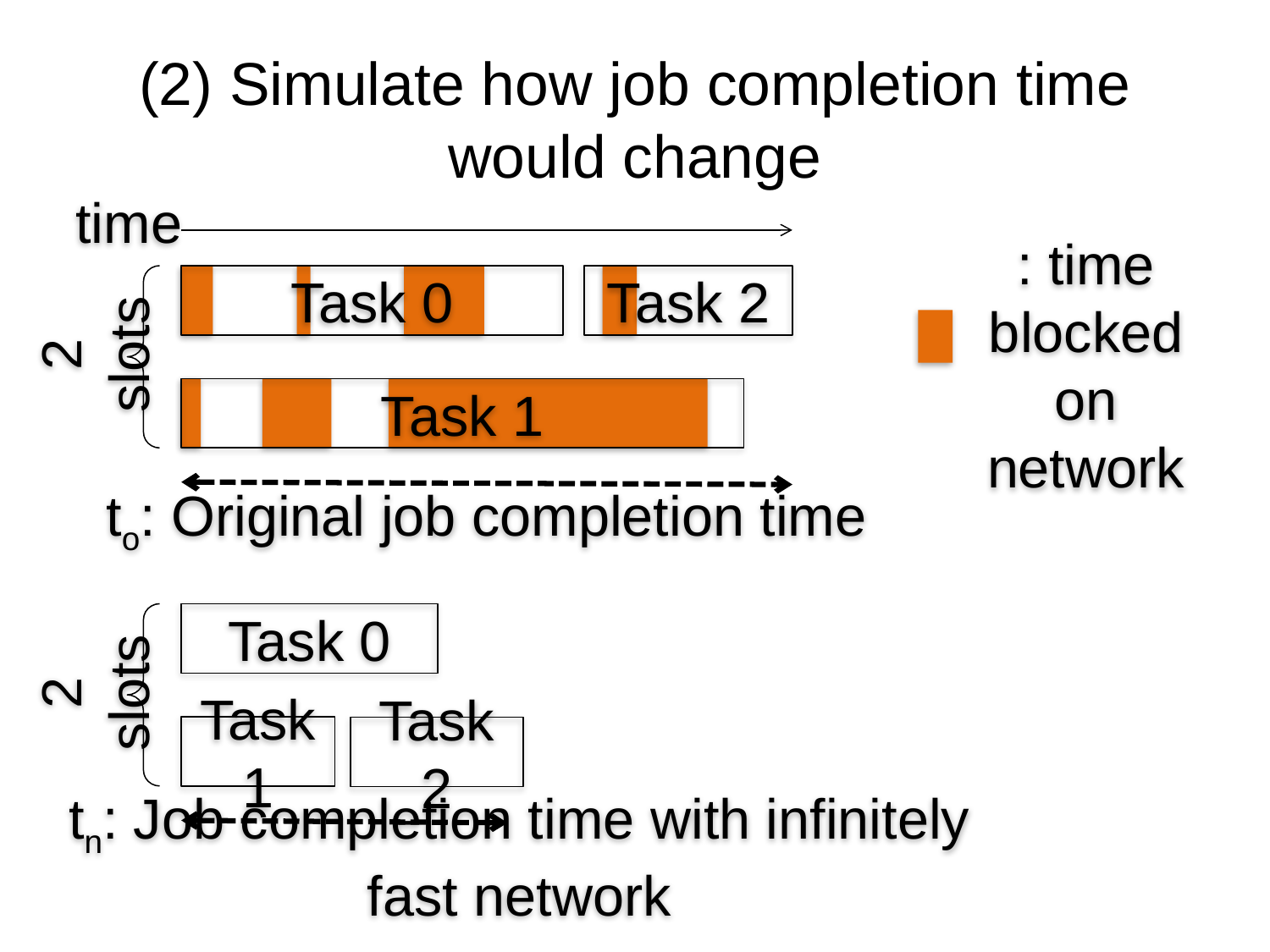

# (2) Simulate how job completion time would change
time

Task 0
Task 2

: time blocked on network
2 slots
Task 1
to: Original job completion time

Task 0
2 slots
Task 1
Task 2
tn: Job completion time with infinitely fast network